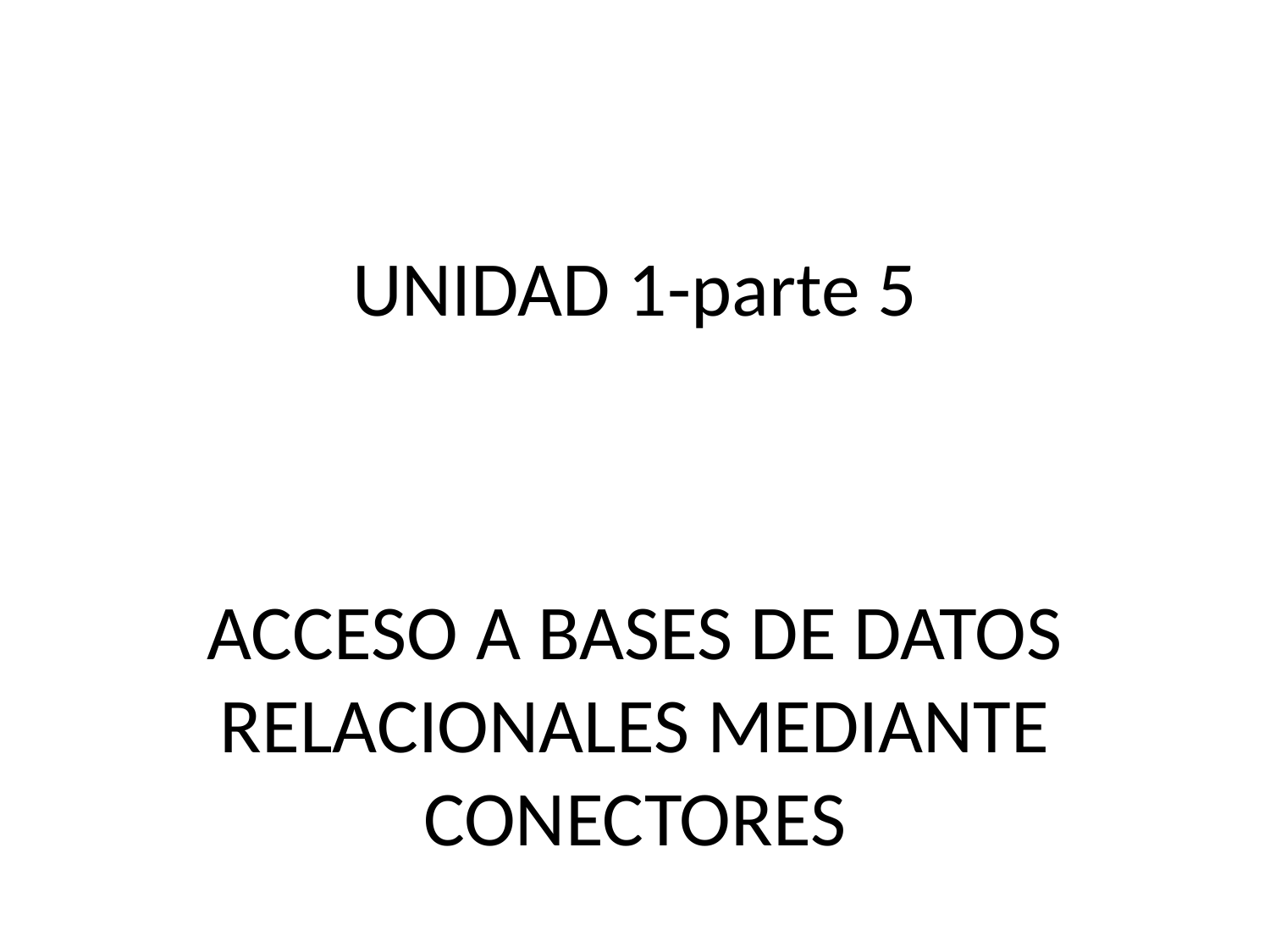

UNIDAD 1-parte 5
ACCESO A BASES DE DATOS RELACIONALES MEDIANTE CONECTORES